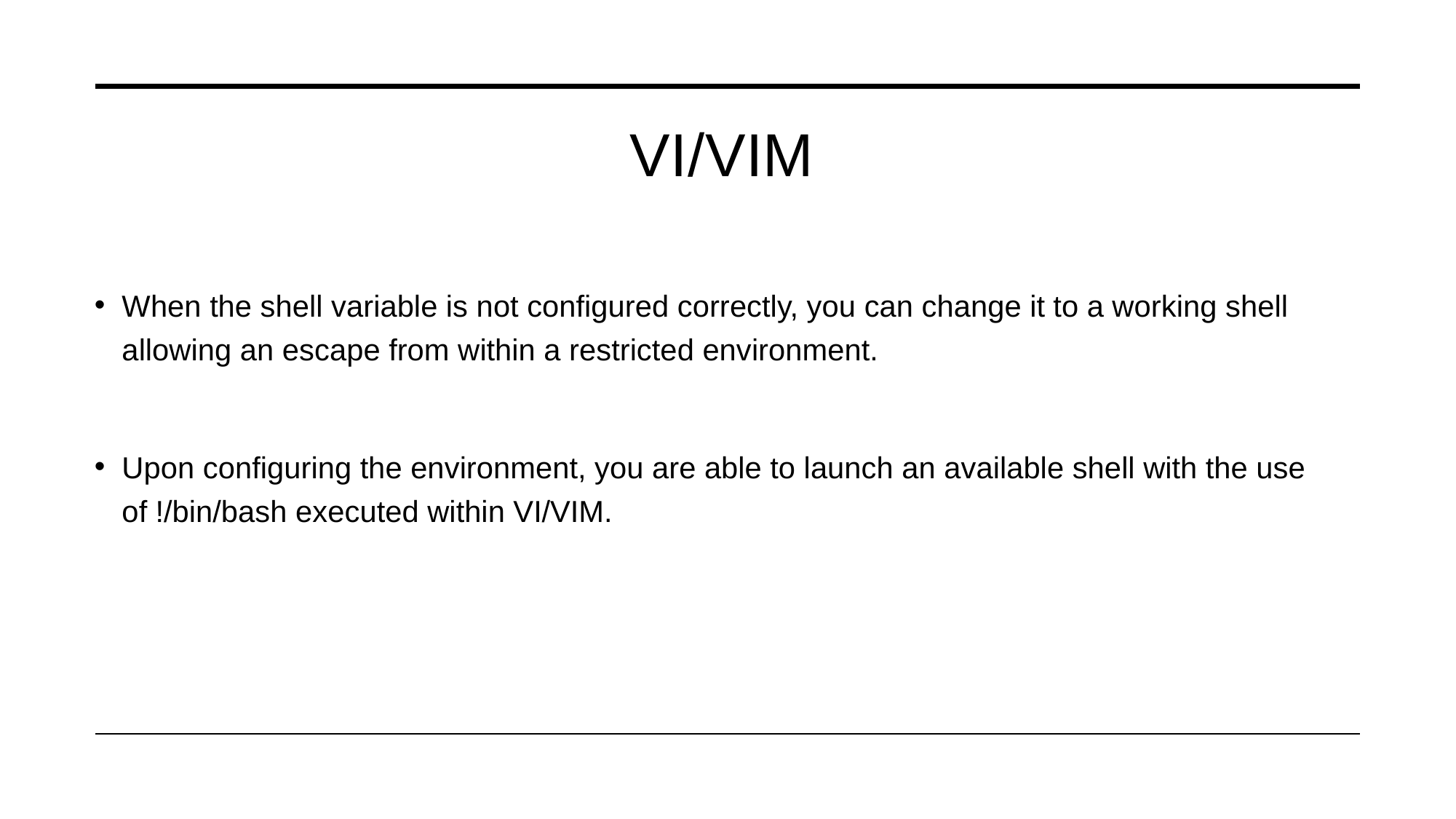

# Vi/vim
When the shell variable is not configured correctly, you can change it to a working shell allowing an escape from within a restricted environment.

Upon configuring the environment, you are able to launch an available shell with the use of !/bin/bash executed within VI/VIM.